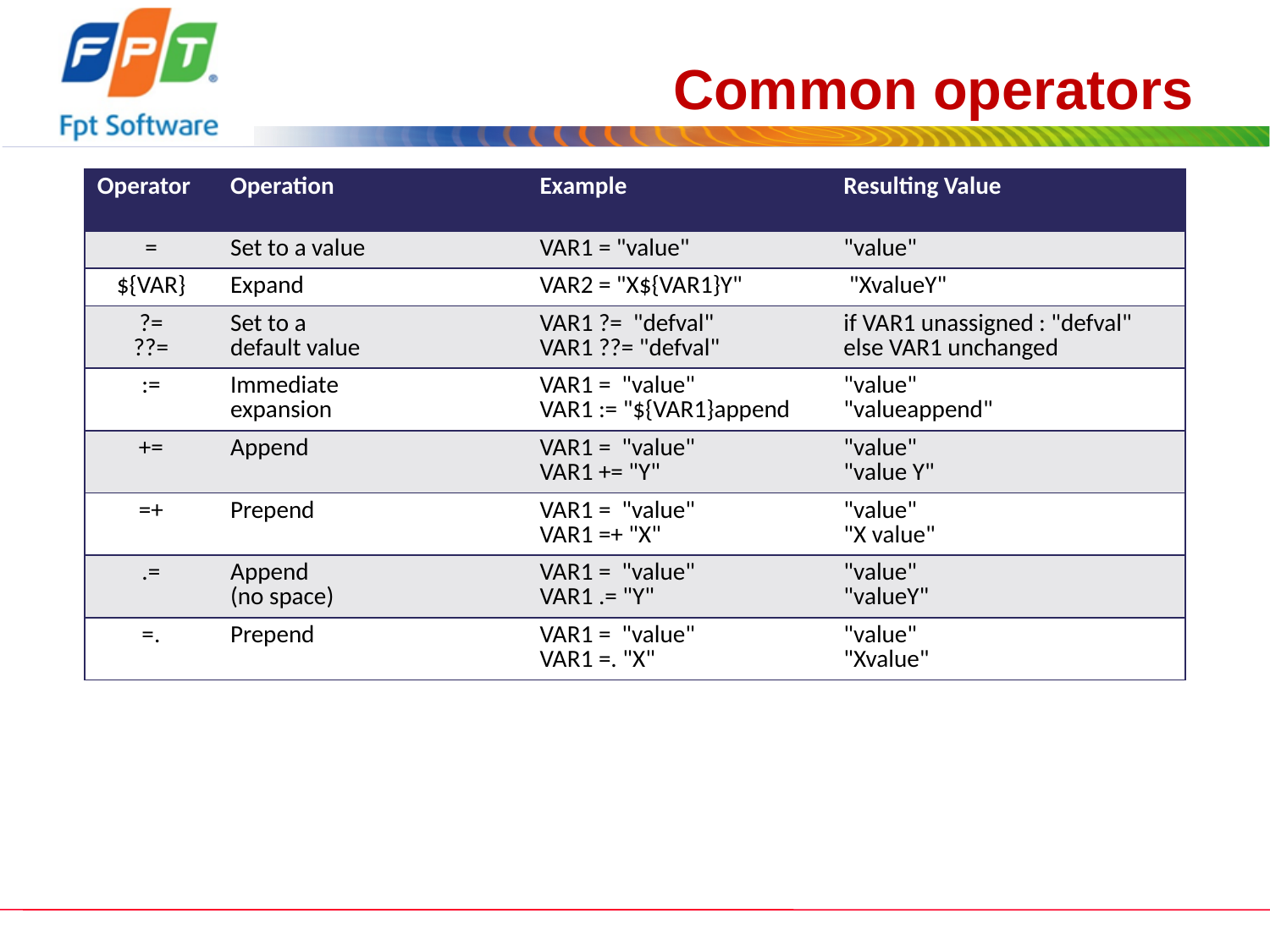

# Common operators
| Operator | Operation | Example | Resulting Value |
| --- | --- | --- | --- |
| = | Set to a value | VAR1 = "value" | "value" |
| ${VAR} | Expand | VAR2 = "X${VAR1}Y" | "XvalueY" |
| ?= ??= | Set to a default value | VAR1 ?= "defval" VAR1 ??= "defval" | if VAR1 unassigned : "defval" else VAR1 unchanged |
| := | Immediate expansion | VAR1 = "value" VAR1 := "${VAR1}append | "value" "valueappend" |
| += | Append | VAR1 = "value" VAR1 += "Y" | "value" "value Y" |
| =+ | Prepend | VAR1 = "value" VAR1 =+ "X" | "value" "X value" |
| .= | Append (no space) | VAR1 = "value" VAR1 .= "Y" | "value" "valueY" |
| =. | Prepend | VAR1 = "value" VAR1 =. "X" | "value" "Xvalue" |